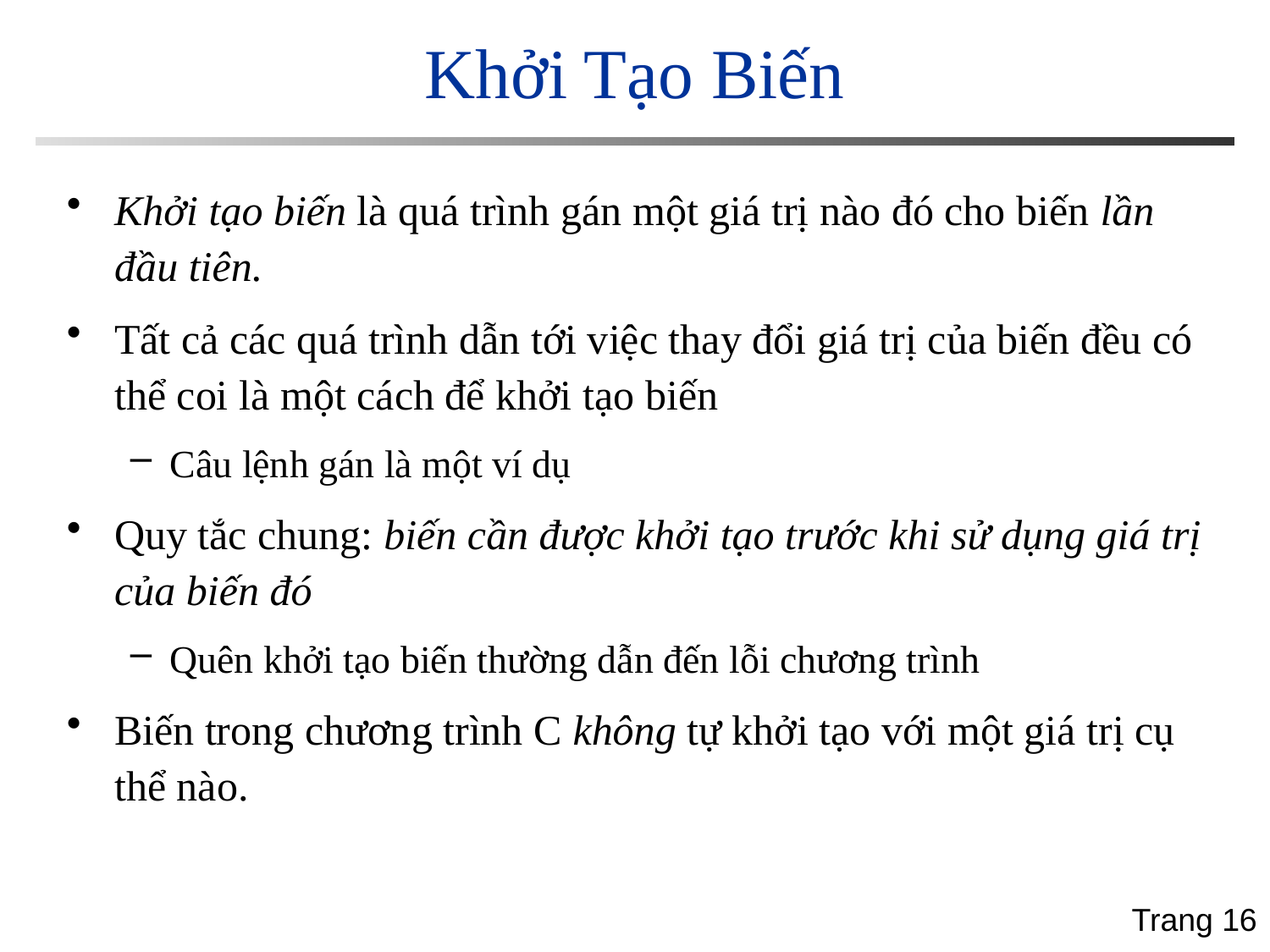

# Khởi Tạo Biến
Khởi tạo biến là quá trình gán một giá trị nào đó cho biến lần đầu tiên.
Tất cả các quá trình dẫn tới việc thay đổi giá trị của biến đều có thể coi là một cách để khởi tạo biến
Câu lệnh gán là một ví dụ
Quy tắc chung: biến cần được khởi tạo trước khi sử dụng giá trị của biến đó
Quên khởi tạo biến thường dẫn đến lỗi chương trình
Biến trong chương trình C không tự khởi tạo với một giá trị cụ thể nào.
Trang 16